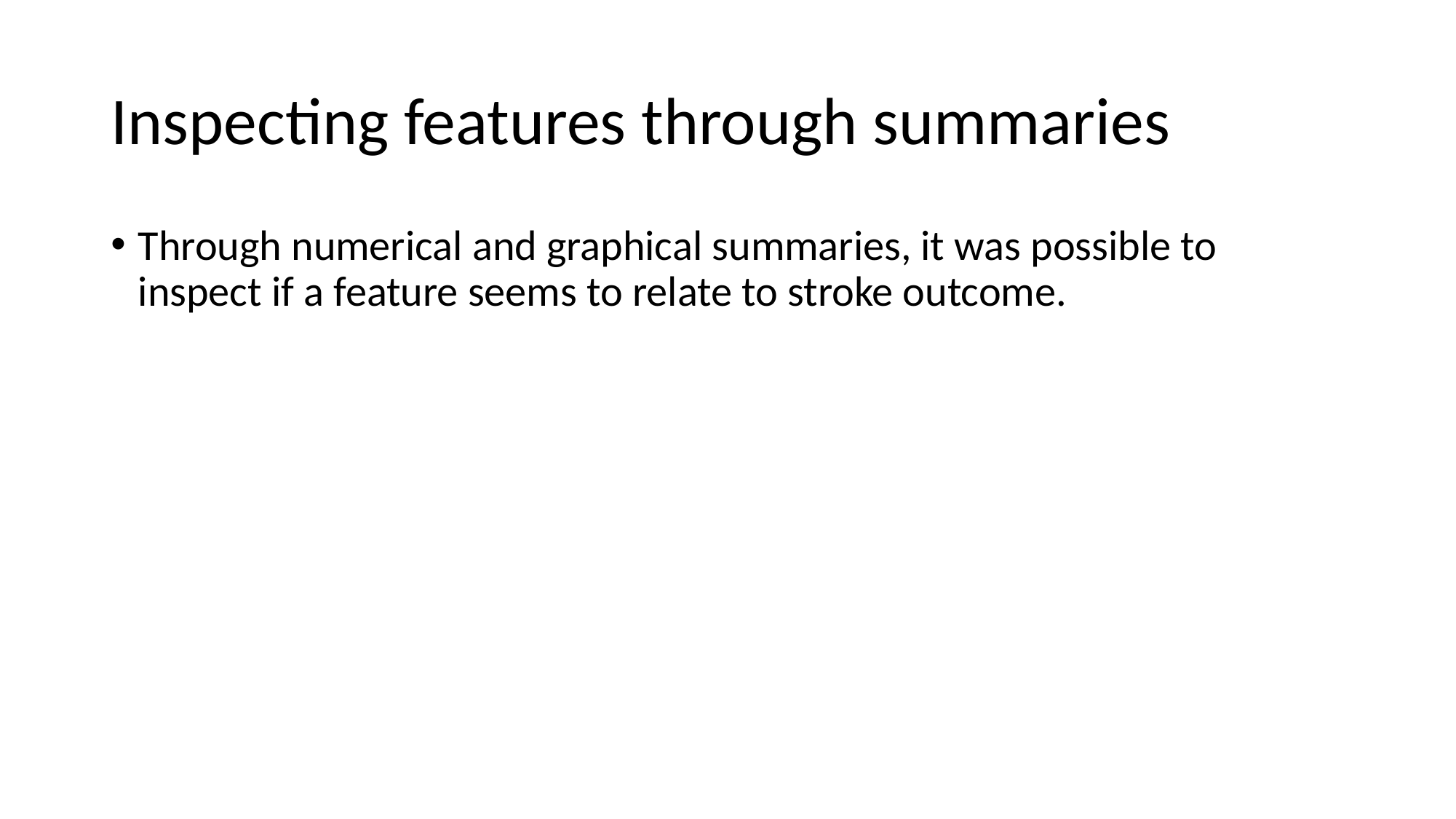

# Inspecting features through summaries
Through numerical and graphical summaries, it was possible to inspect if a feature seems to relate to stroke outcome.